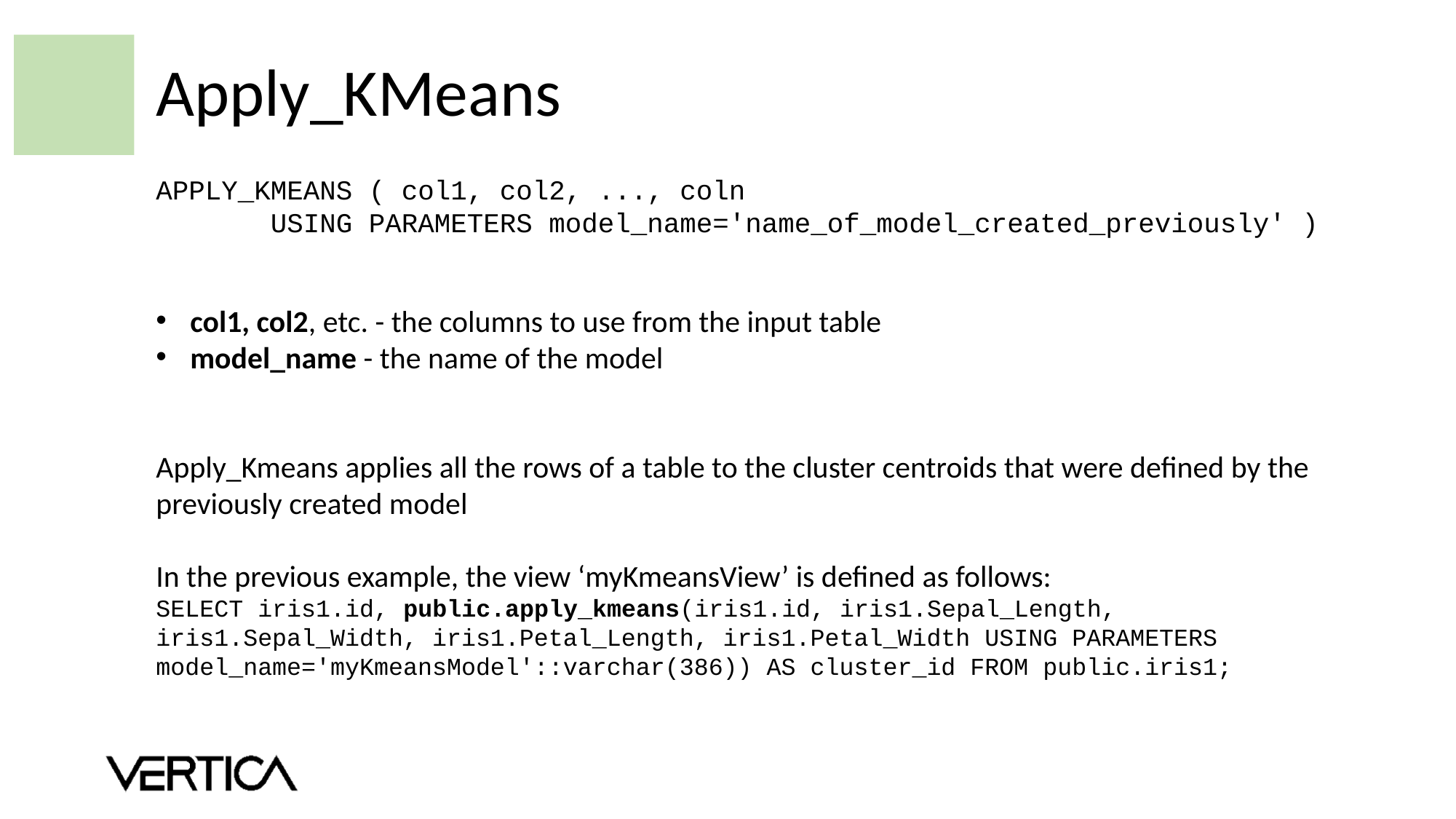

# Apply_KMeans
APPLY_KMEANS ( col1, col2, ..., coln
       USING PARAMETERS model_name='name_of_model_created_previously' )
col1, col2, etc. - the columns to use from the input table
model_name - the name of the model

Apply_Kmeans applies all the rows of a table to the cluster centroids that were defined by the previously created model

In the previous example, the view ‘myKmeansView’ is defined as follows:
SELECT iris1.id, public.apply_kmeans(iris1.id, iris1.Sepal_Length, iris1.Sepal_Width, iris1.Petal_Length, iris1.Petal_Width USING PARAMETERS model_name='myKmeansModel'::varchar(386)) AS cluster_id FROM public.iris1;